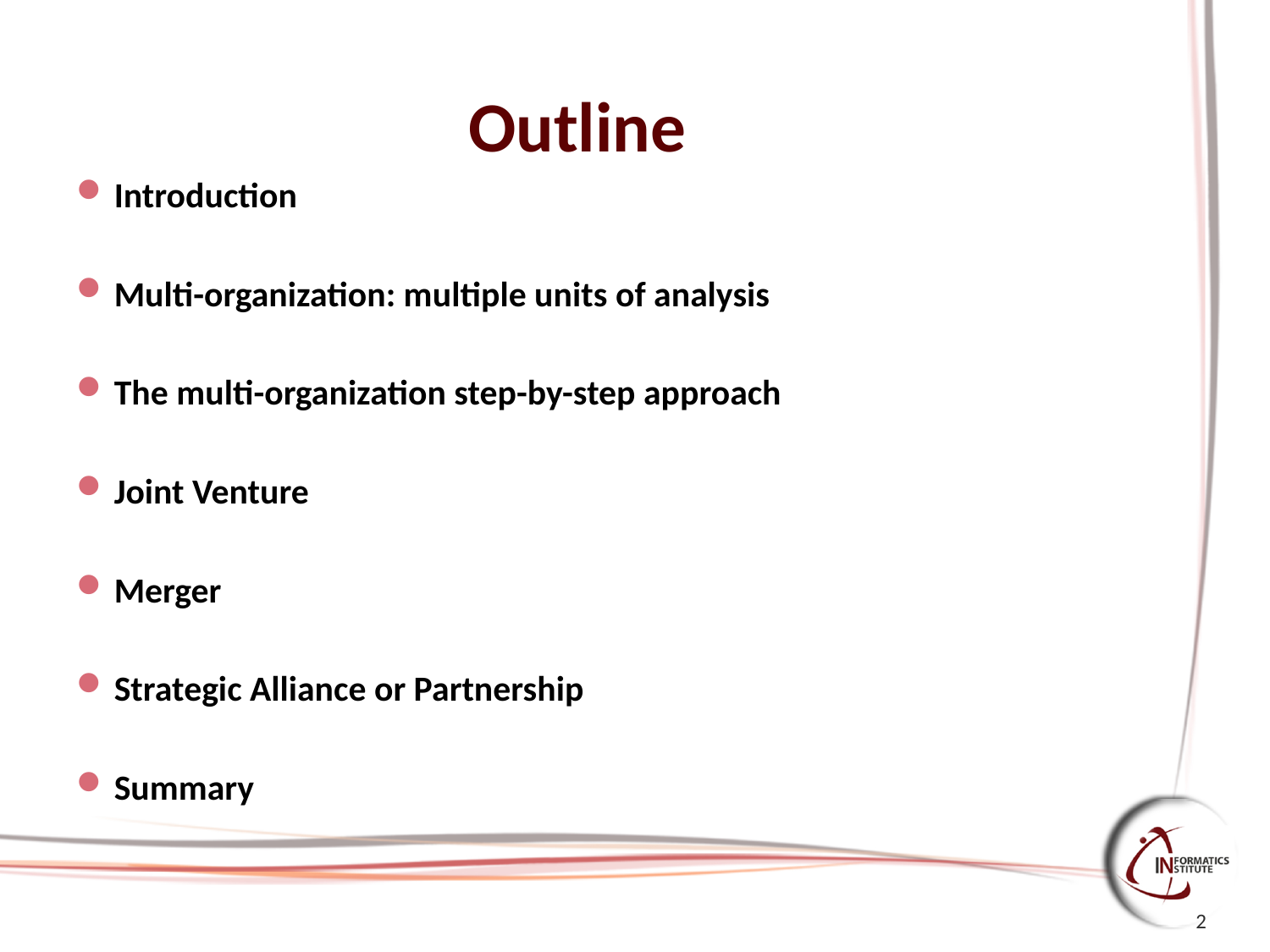

# Outline
Introduction

Multi-organization: multiple units of analysis

The multi-organization step-by-step approach

Joint Venture

Merger

Strategic Alliance or Partnership

Summary

2